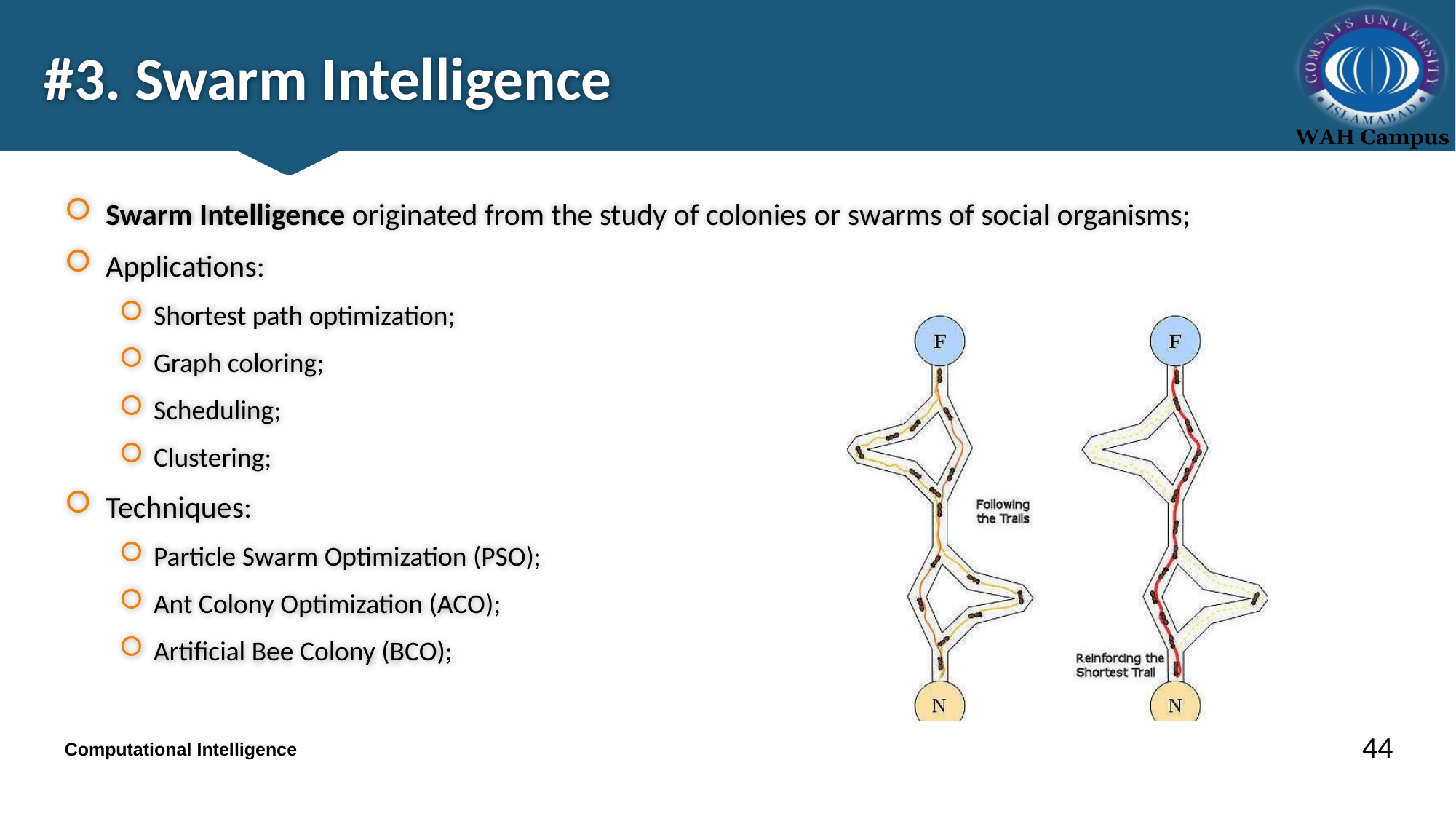

# #3. Swarm Intelligence
Swarm Intelligence originated from the study of colonies or swarms of social organisms;
Applications:
Shortest path optimization;
Graph coloring;
Scheduling;
Clustering;
Techniques:
Particle Swarm Optimization (PSO);
Ant Colony Optimization (ACO);
Artificial Bee Colony (BCO);

44
Computational Intelligence